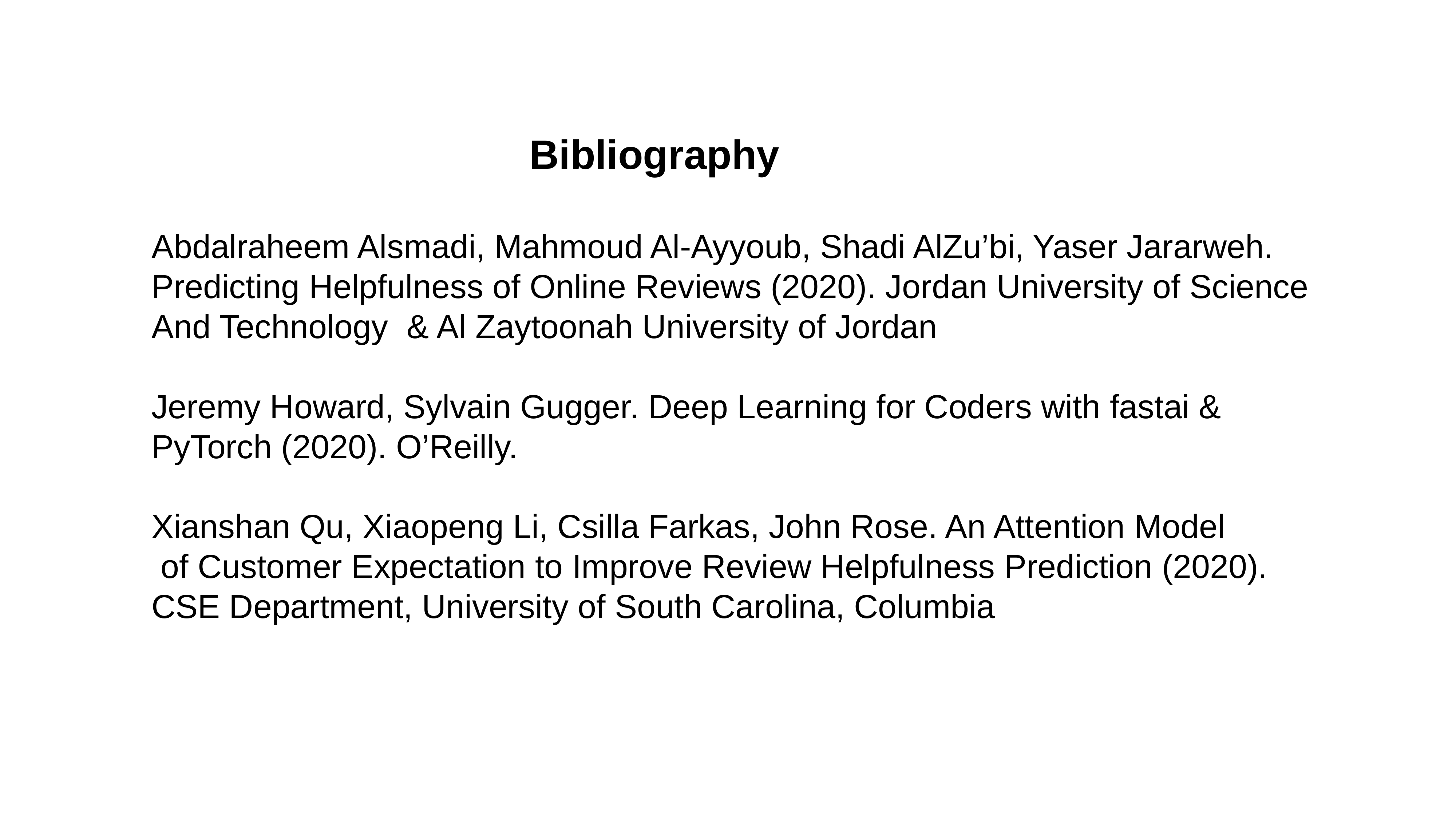

Bibliography
Abdalraheem Alsmadi, Mahmoud Al-Ayyoub, Shadi AlZu’bi, Yaser Jararweh.
Predicting Helpfulness of Online Reviews (2020). Jordan University of Science
And Technology  & Al Zaytoonah University of Jordan

Jeremy Howard, Sylvain Gugger. Deep Learning for Coders with fastai &
PyTorch (2020). O’Reilly.

Xianshan Qu, Xiaopeng Li, Csilla Farkas, John Rose. An Attention Model
 of Customer Expectation to Improve Review Helpfulness Prediction (2020).
CSE Department, University of South Carolina, Columbia